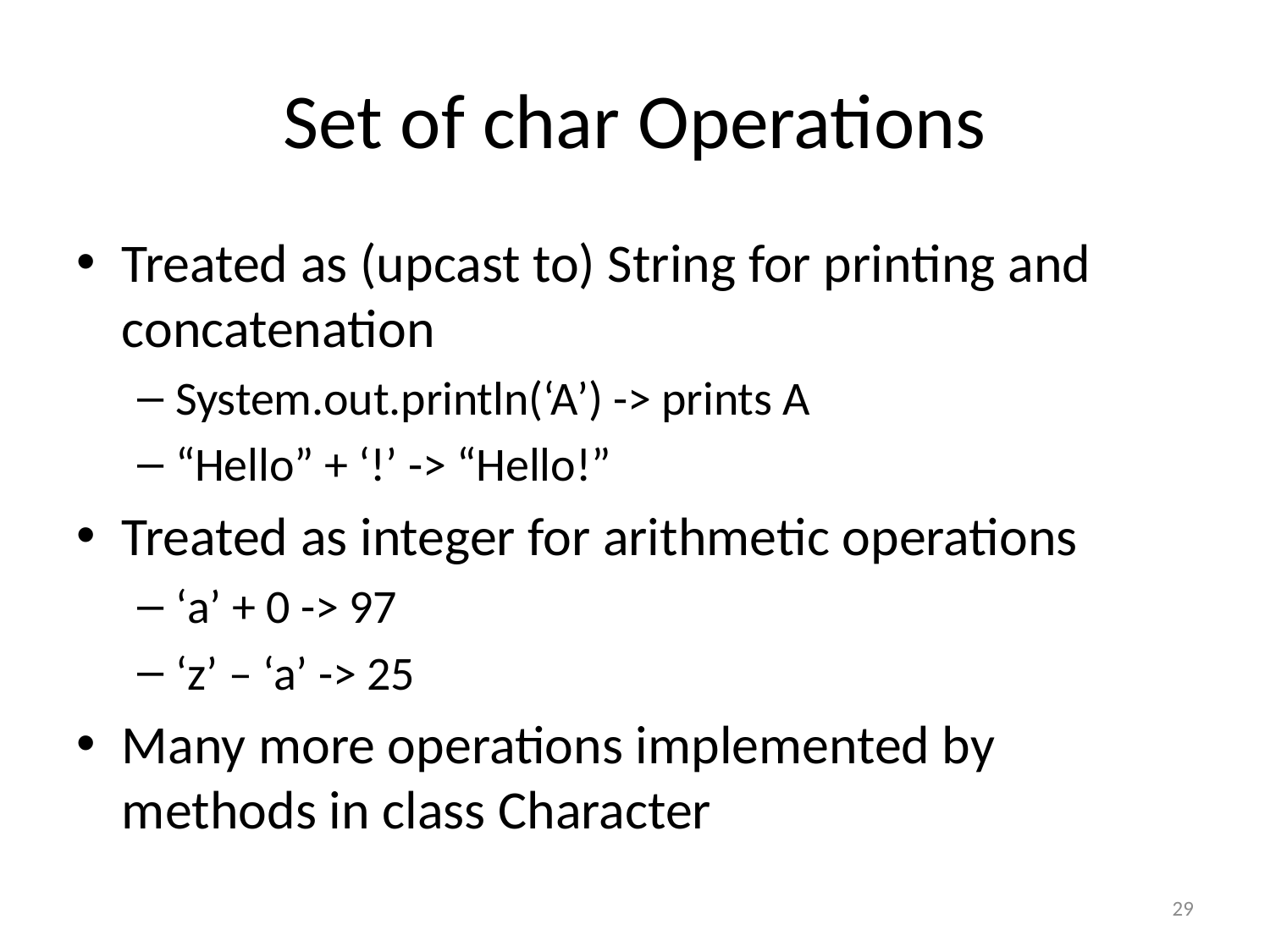

# Set of char Operations
Treated as (upcast to) String for printing and concatenation
System.out.println(‘A’) -> prints A
“Hello” + ‘!’ -> “Hello!”
Treated as integer for arithmetic operations
‘a’ + 0 -> 97
‘z’ – ‘a’ -> 25
Many more operations implemented by methods in class Character

29